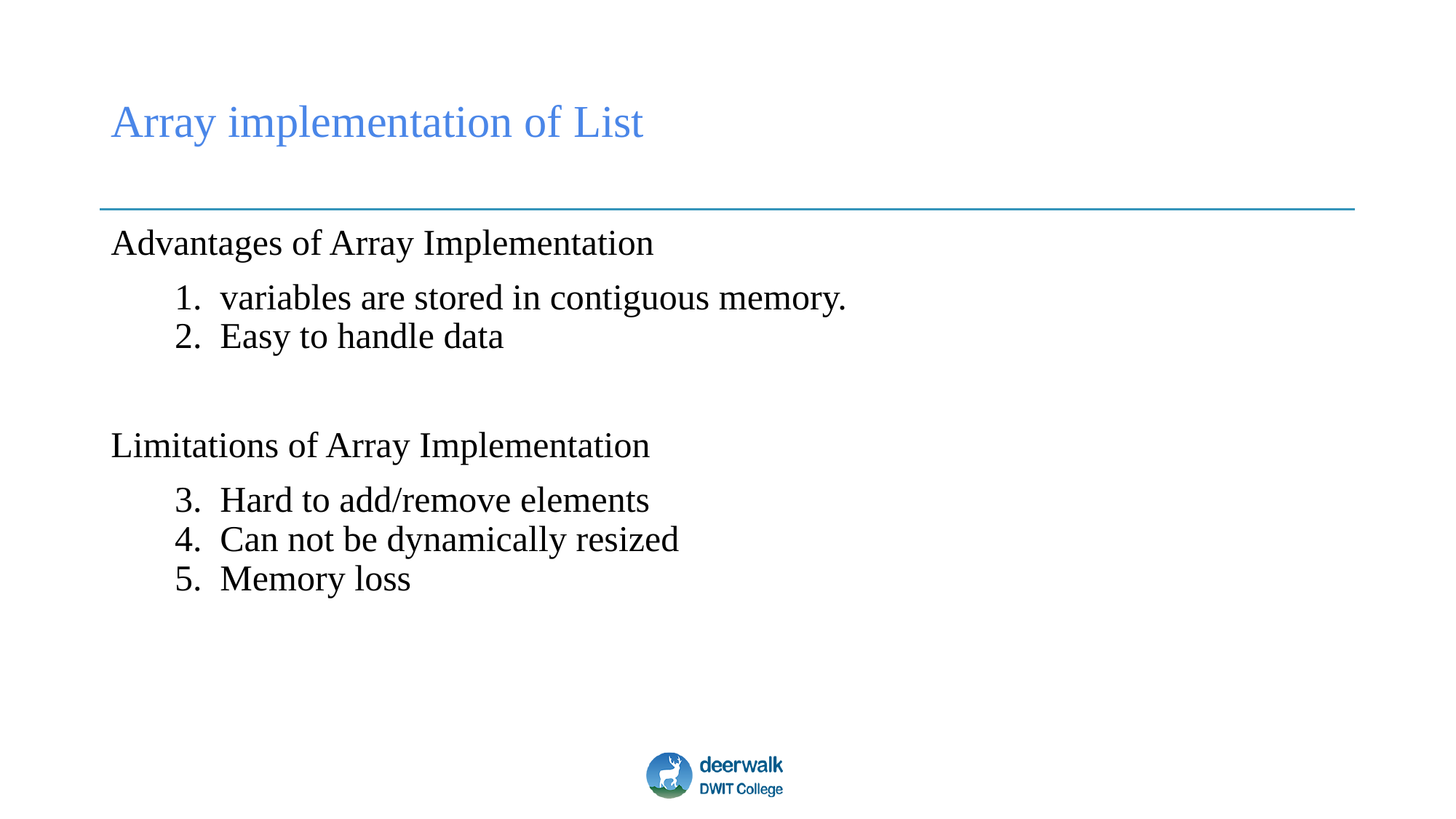

# Array implementation of List
Advantages of Array Implementation
variables are stored in contiguous memory.
Easy to handle data

Limitations of Array Implementation
Hard to add/remove elements
Can not be dynamically resized
Memory loss